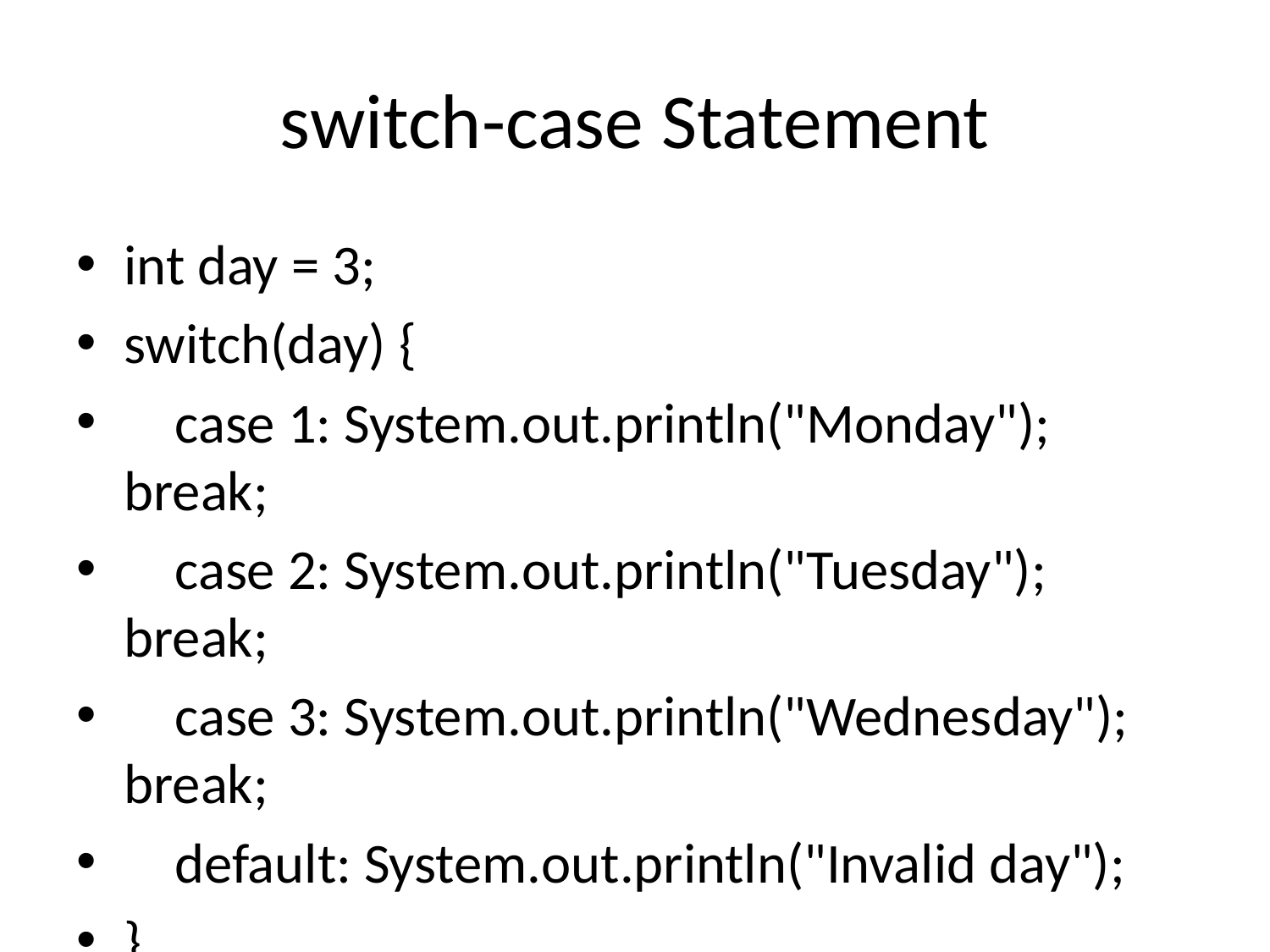

# switch-case Statement
int day = 3;
switch(day) {
    case 1: System.out.println("Monday"); break;
    case 2: System.out.println("Tuesday"); break;
    case 3: System.out.println("Wednesday"); break;
    default: System.out.println("Invalid day");
}

Use Case:
Multiple condition branches for a single variable.